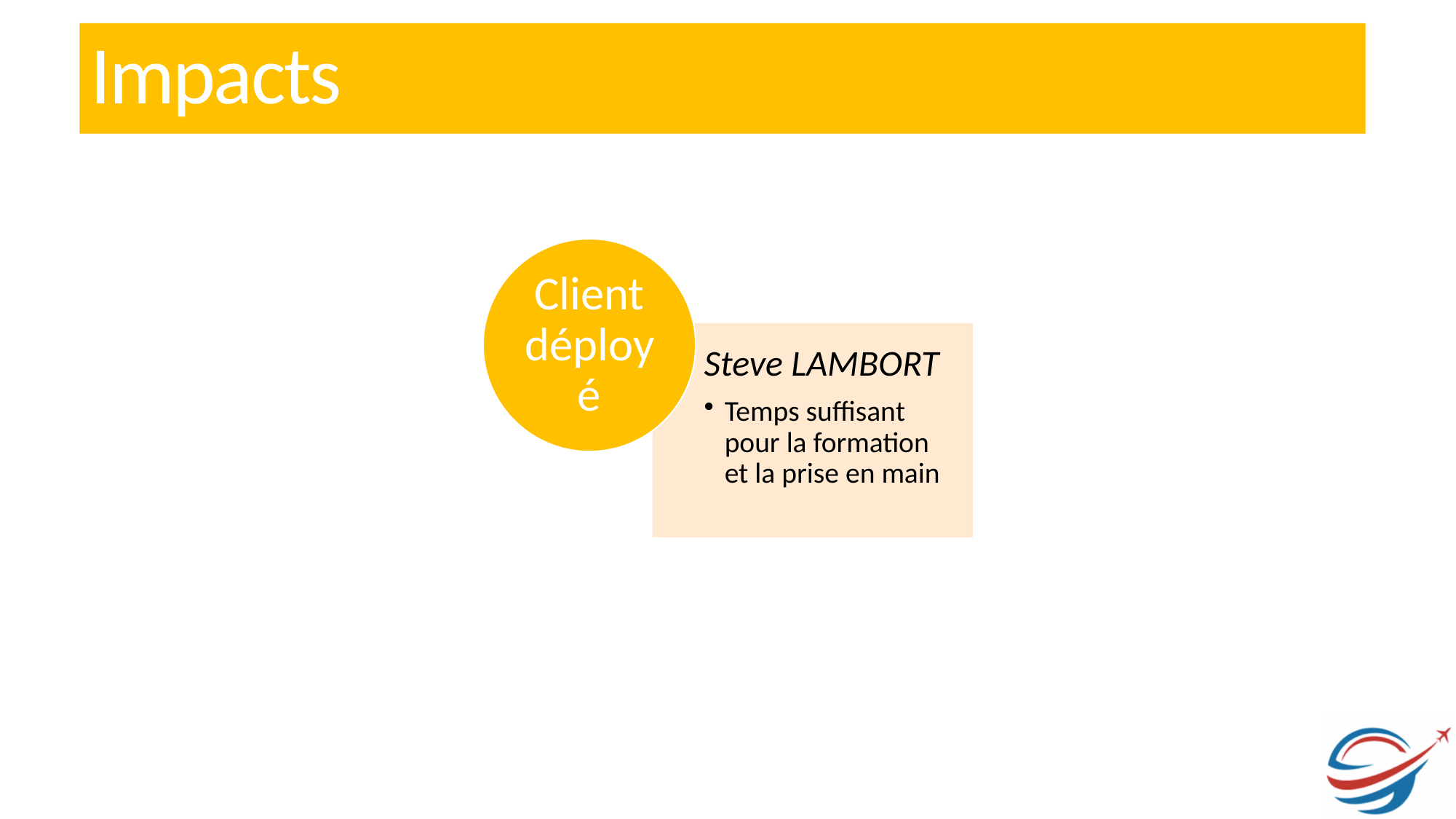

# Impacts
Steve LAMBORT
Temps suffisant pour la formation et la prise en main
Client déployé